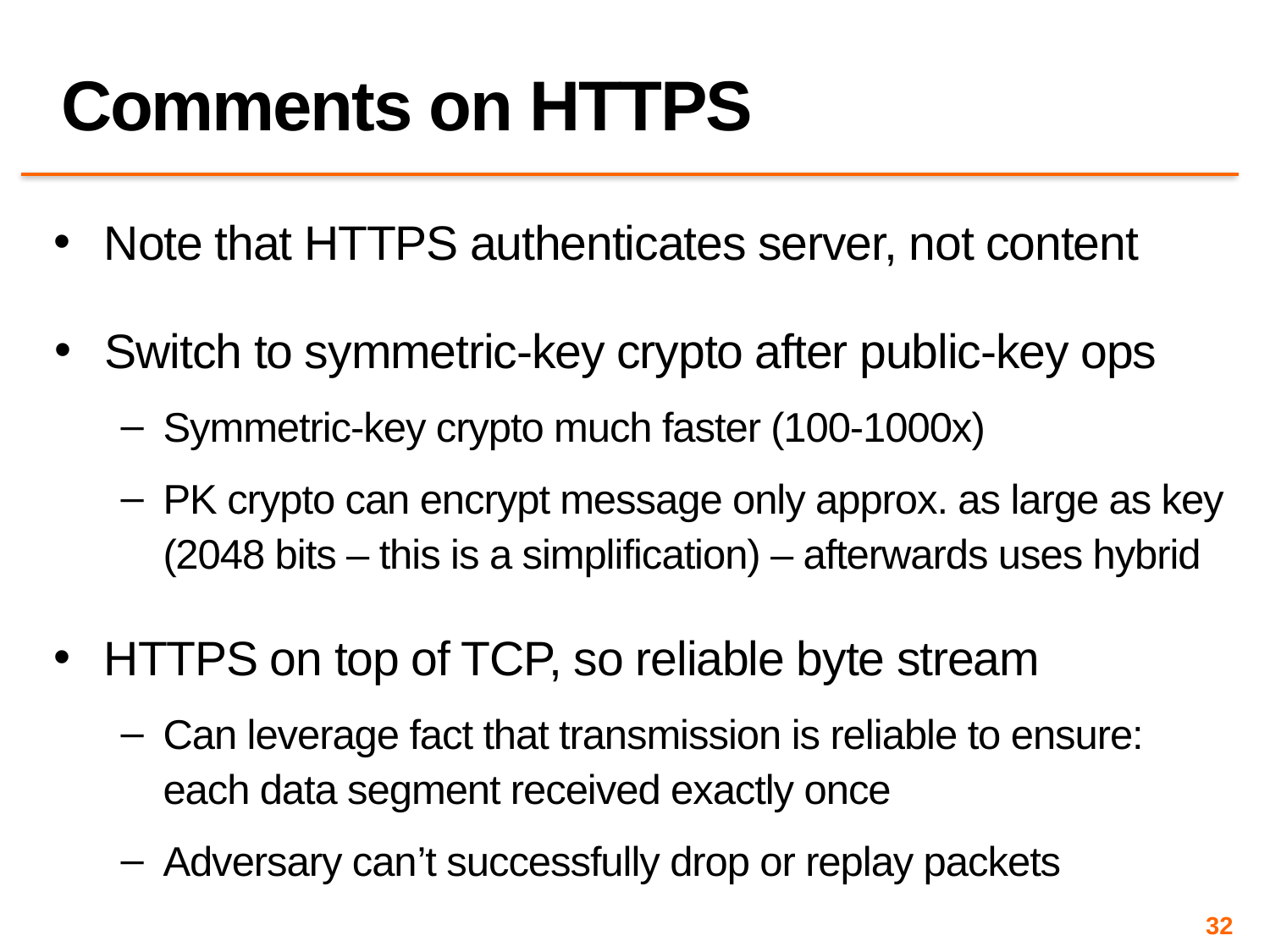

# Comments on HTTPS
Note that HTTPS authenticates server, not content
Switch to symmetric-key crypto after public-key ops
Symmetric-key crypto much faster (100-1000x)
PK crypto can encrypt message only approx. as large as key (2048 bits – this is a simplification) – afterwards uses hybrid
HTTPS on top of TCP, so reliable byte stream
Can leverage fact that transmission is reliable to ensure:  each data segment received exactly once
Adversary can’t successfully drop or replay packets

32